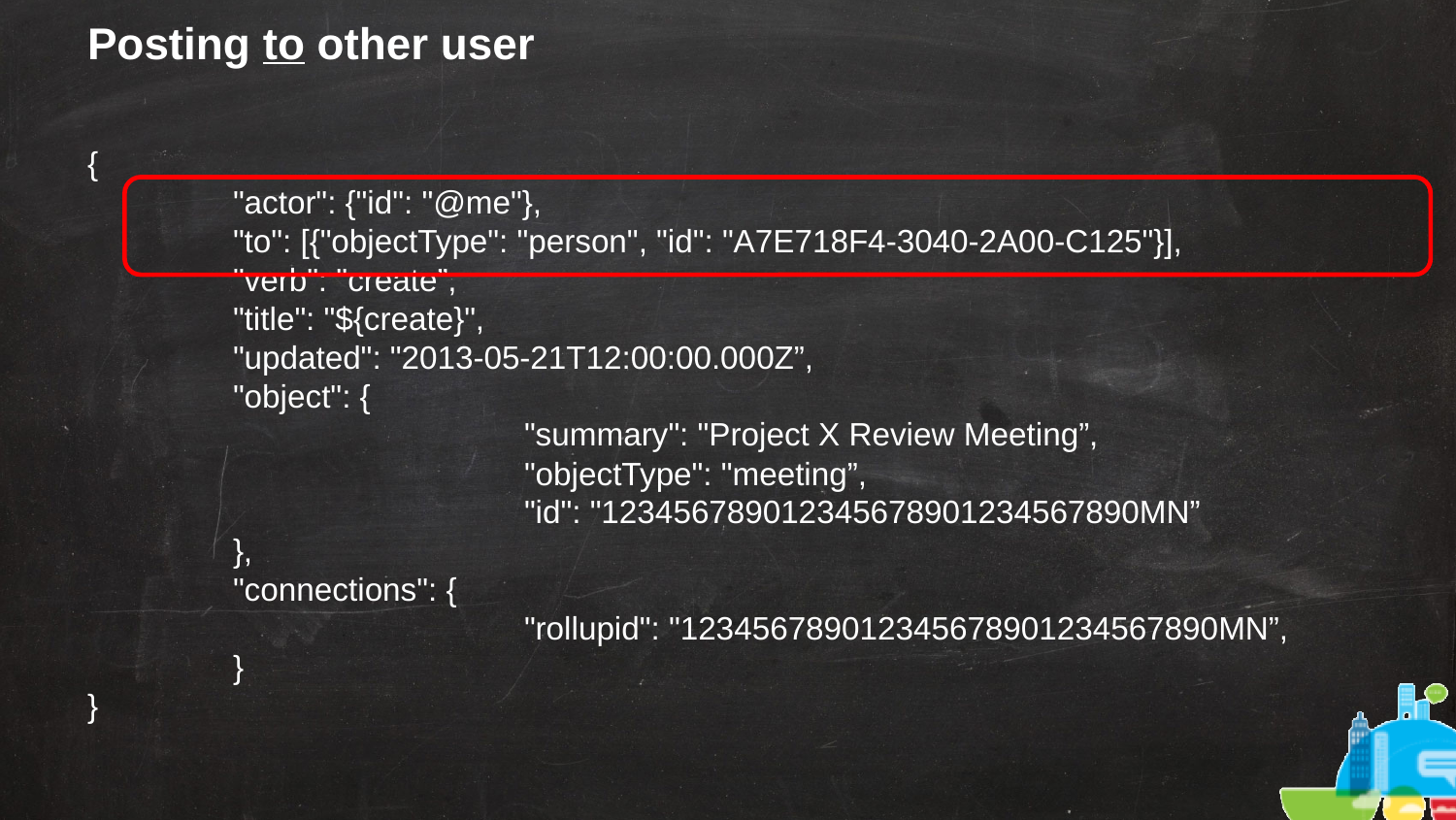

# Posting to other user
{
	"actor": {"id": "@me"},
	"to": [{"objectType": "person", "id": "A7E718F4-3040-2A00-C125"}],
	"verb": "create”,
	"title": "${create}",
	"updated": "2013-05-21T12:00:00.000Z”,
	"object": {
			"summary": "Project X Review Meeting”,
			"objectType": "meeting”,
			"id": "123456789012345678901234567890MN”
	},
	"connections": {
			"rollupid": "123456789012345678901234567890MN”,
	}
}